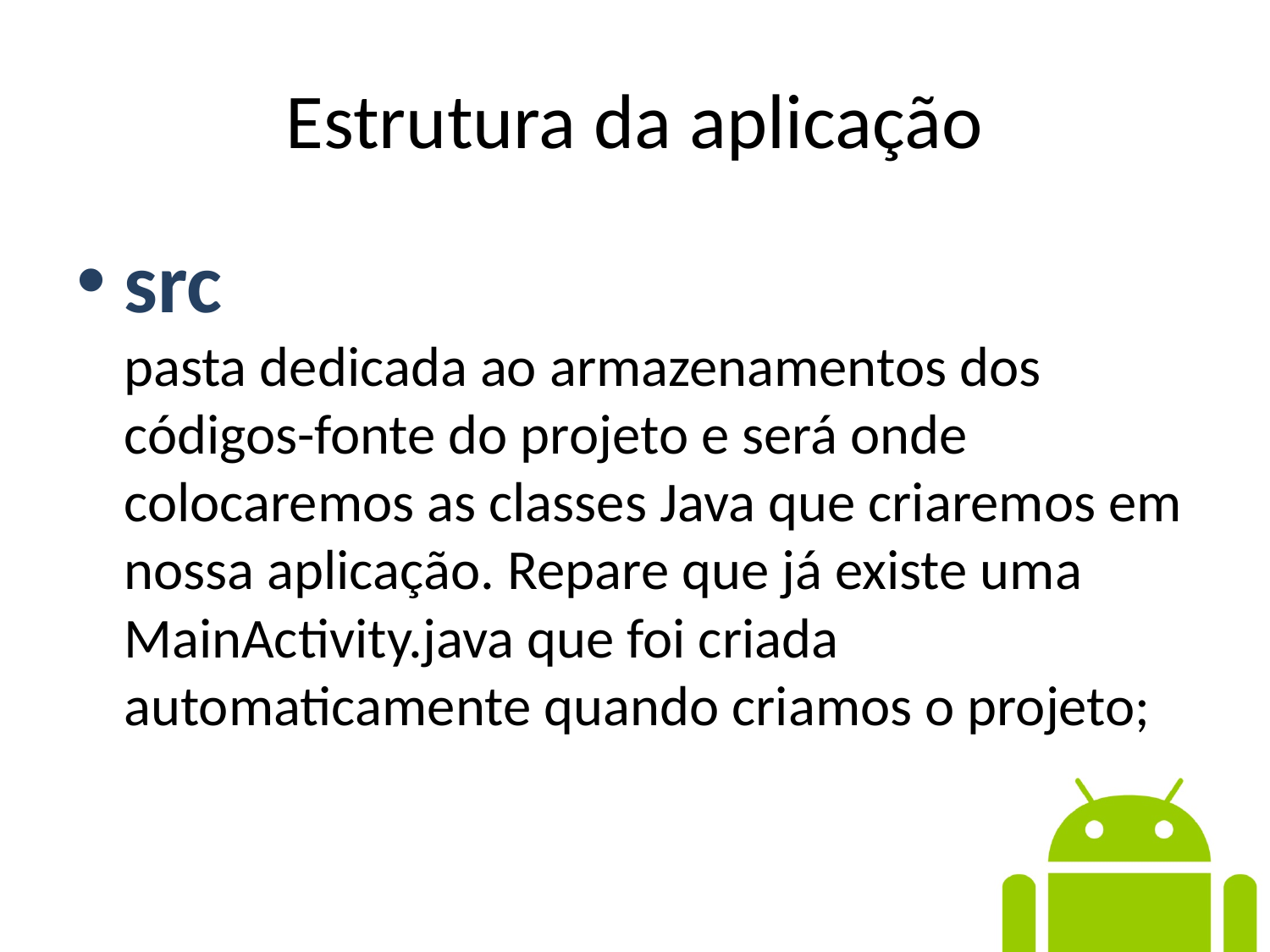

# Estrutura da aplicação
src
pasta dedicada ao armazenamentos dos códigos-fonte do projeto e será onde colocaremos as classes Java que criaremos em nossa aplicação. Repare que já existe uma MainActivity.java que foi criada automaticamente quando criamos o projeto;